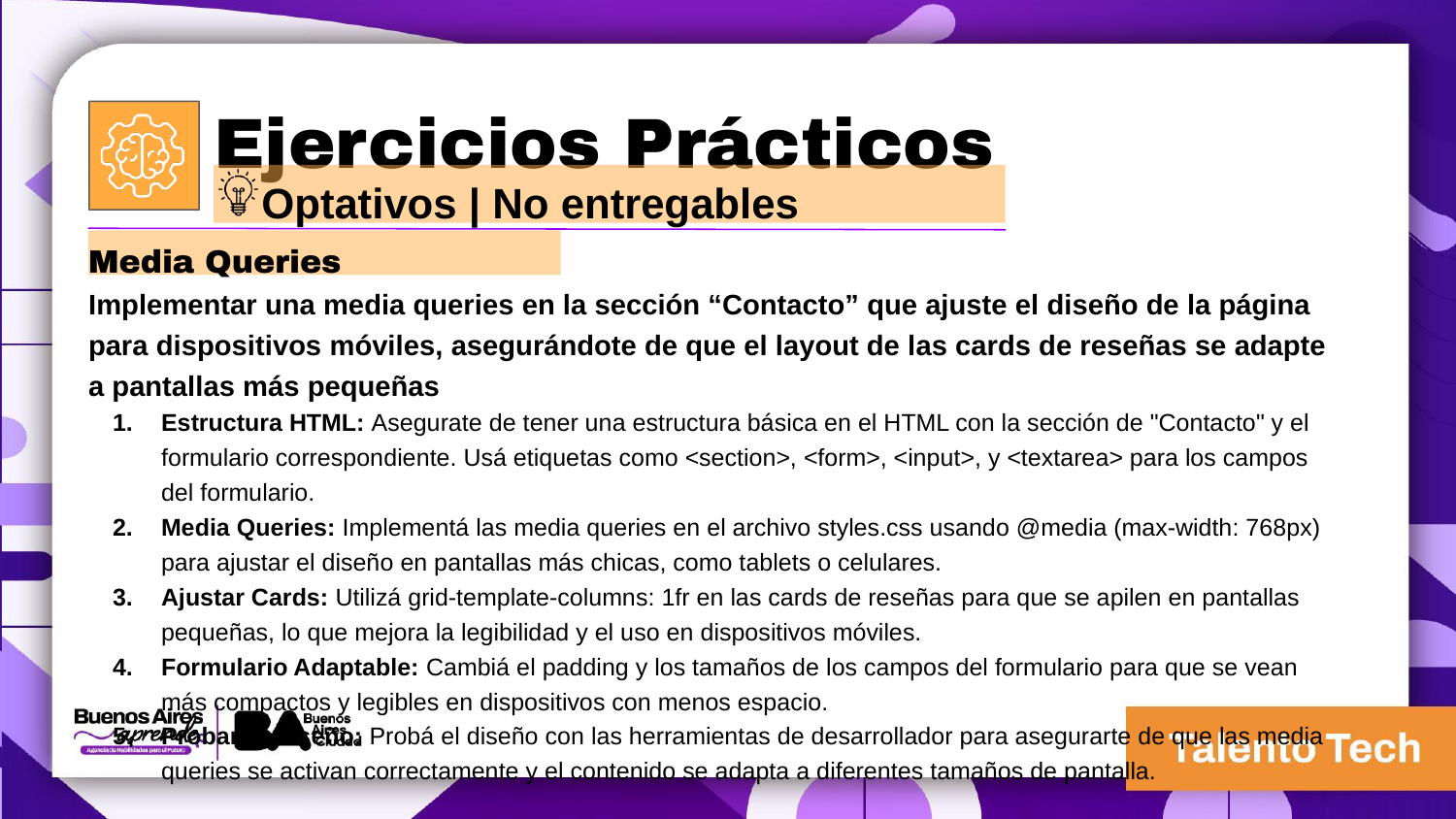

Ejercicios Prácticos

Optativos | No entregables

Media Queries
Implementar una media queries en la sección “Contacto” que ajuste el diseño de la página para dispositivos móviles, asegurándote de que el layout de las cards de reseñas se adapte a pantallas más pequeñas
Estructura HTML: Asegurate de tener una estructura básica en el HTML con la sección de "Contacto" y el formulario correspondiente. Usá etiquetas como <section>, <form>, <input>, y <textarea> para los campos del formulario.
Media Queries: Implementá las media queries en el archivo styles.css usando @media (max-width: 768px) para ajustar el diseño en pantallas más chicas, como tablets o celulares.
Ajustar Cards: Utilizá grid-template-columns: 1fr en las cards de reseñas para que se apilen en pantallas pequeñas, lo que mejora la legibilidad y el uso en dispositivos móviles.
Formulario Adaptable: Cambiá el padding y los tamaños de los campos del formulario para que se vean más compactos y legibles en dispositivos con menos espacio.
Probar el Diseño: Probá el diseño con las herramientas de desarrollador para asegurarte de que las media queries se activan correctamente y el contenido se adapta a diferentes tamaños de pantalla.